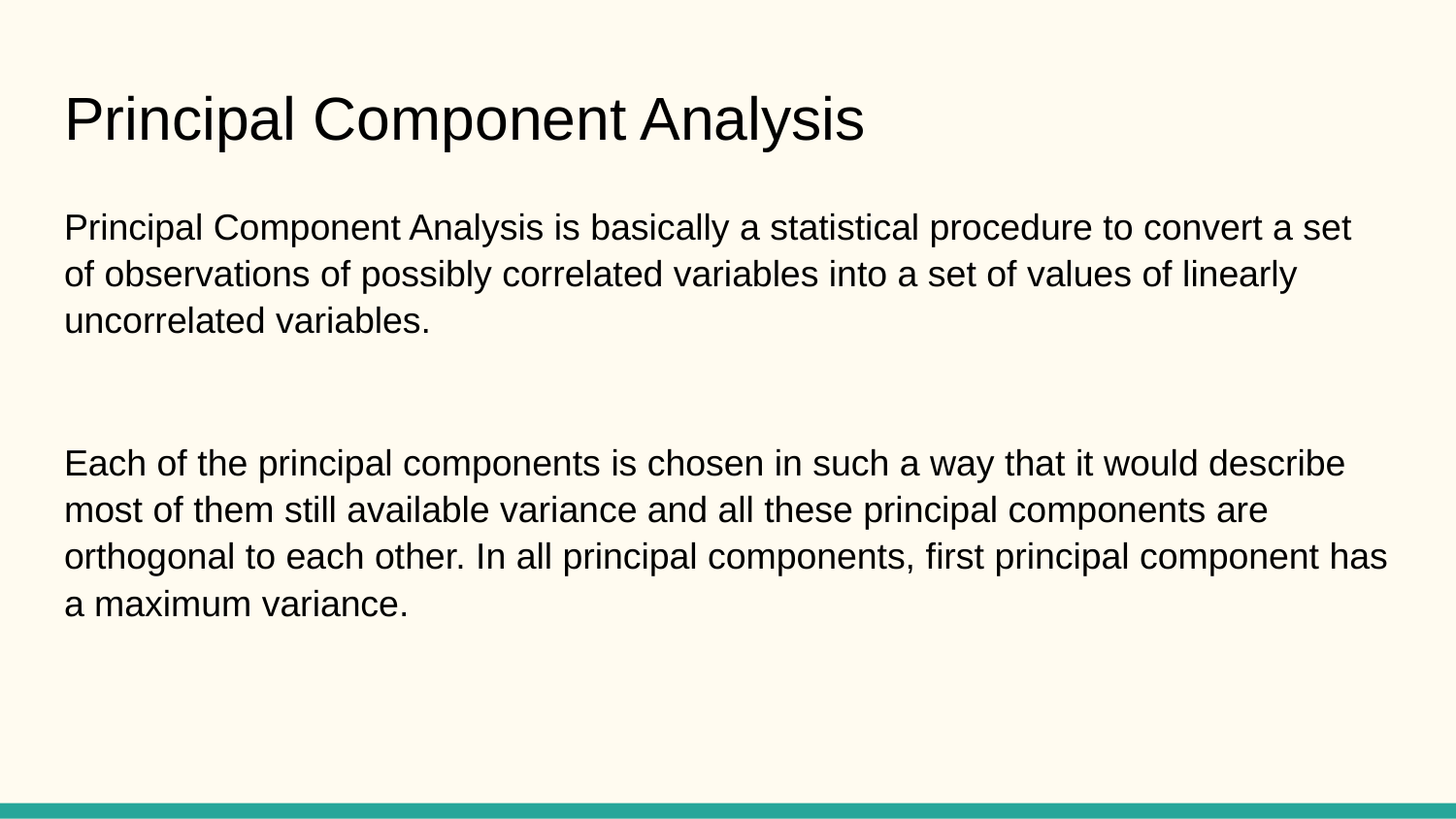

# Principal Component Analysis
Principal Component Analysis is basically a statistical procedure to convert a set of observations of possibly correlated variables into a set of values of linearly uncorrelated variables.

Each of the principal components is chosen in such a way that it would describe most of them still available variance and all these principal components are orthogonal to each other. In all principal components, first principal component has a maximum variance.